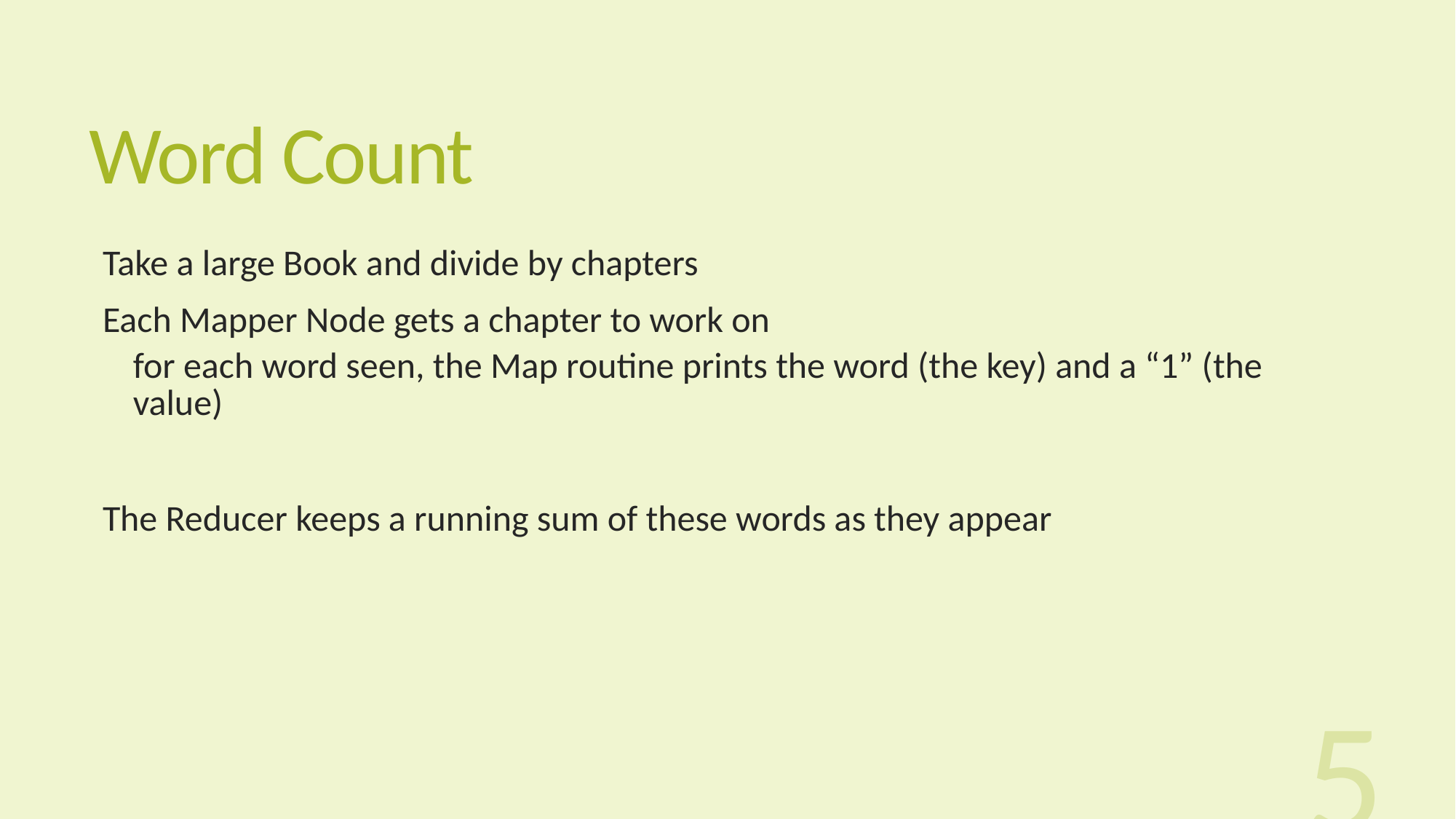

# Word Count
Take a large Book and divide by chapters
Each Mapper Node gets a chapter to work on
for each word seen, the Map routine prints the word (the key) and a “1” (the value)

The Reducer keeps a running sum of these words as they appear

5